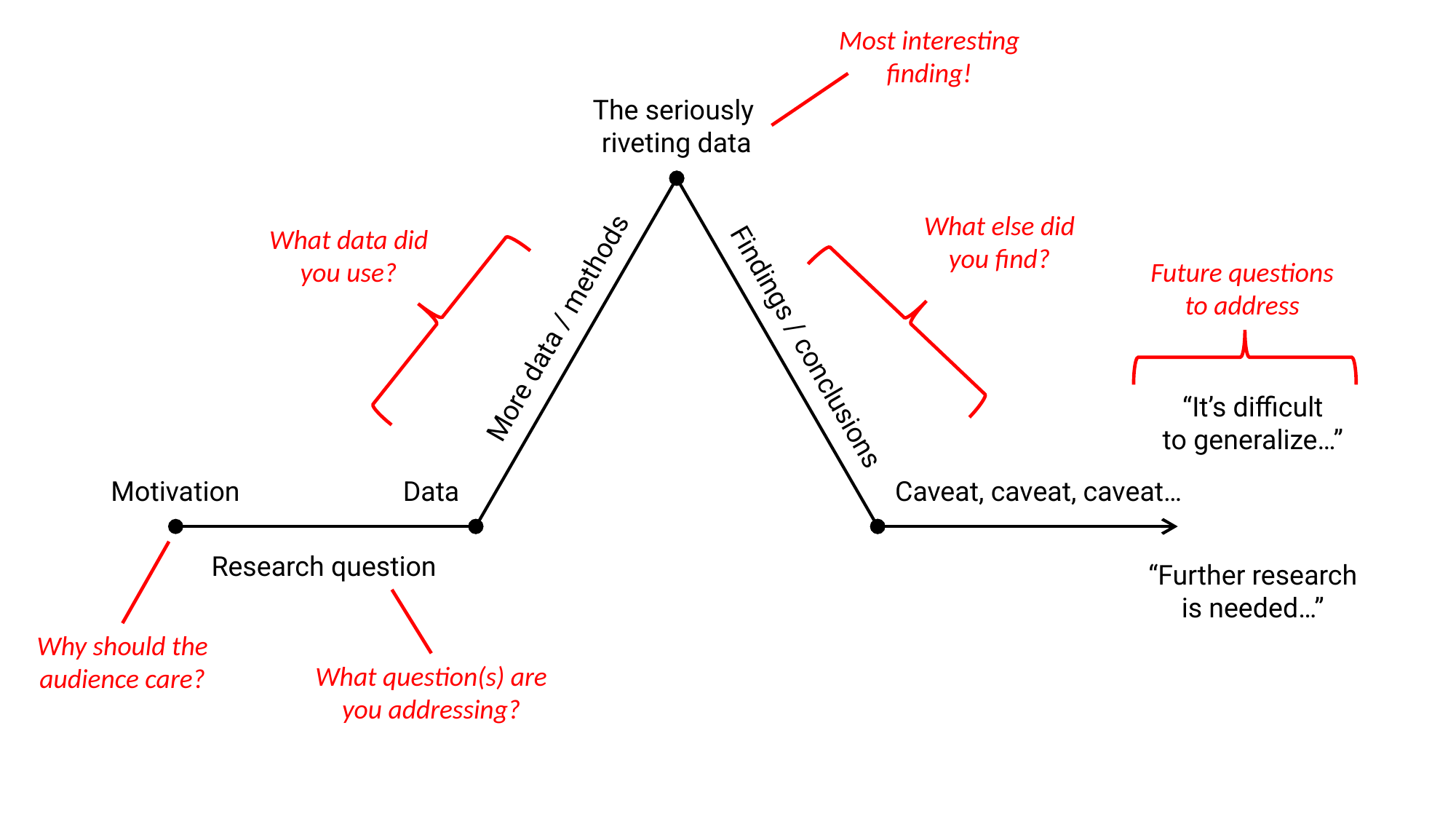

Most interesting finding!
The seriously
riveting data
What else did you find?

What data did you use?

Future questions to address
More data / methods
Findings / conclusions
“It’s difficult
to generalize…”
Motivation
Data
Caveat, caveat, caveat…
Research question
“Further research
is needed…”
Why should the audience care?
What question(s) are you addressing?